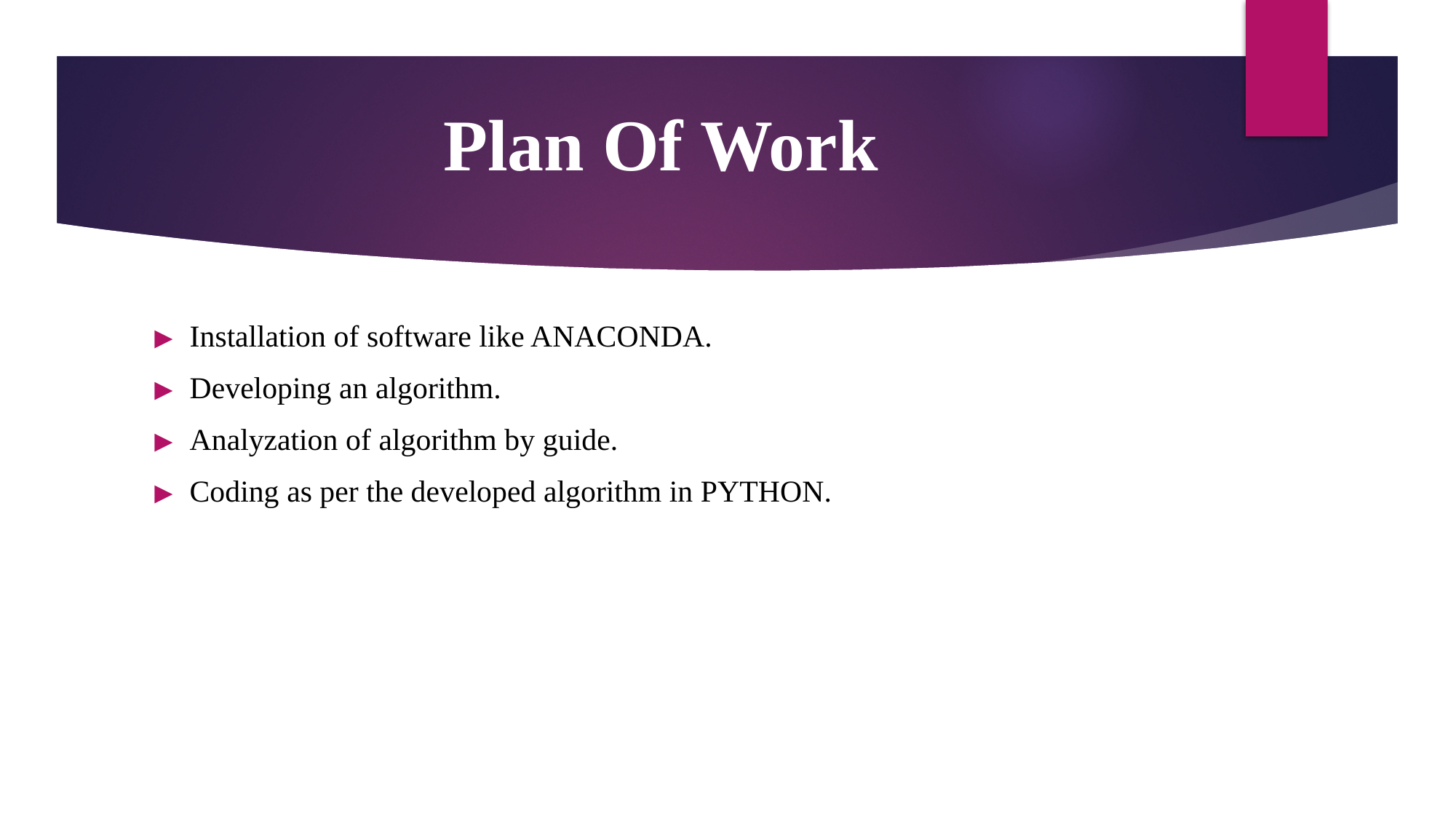

# Plan Of Work

Installation of software like ANACONDA.
Developing an algorithm.
Analyzation of algorithm by guide.
Coding as per the developed algorithm in PYTHON.